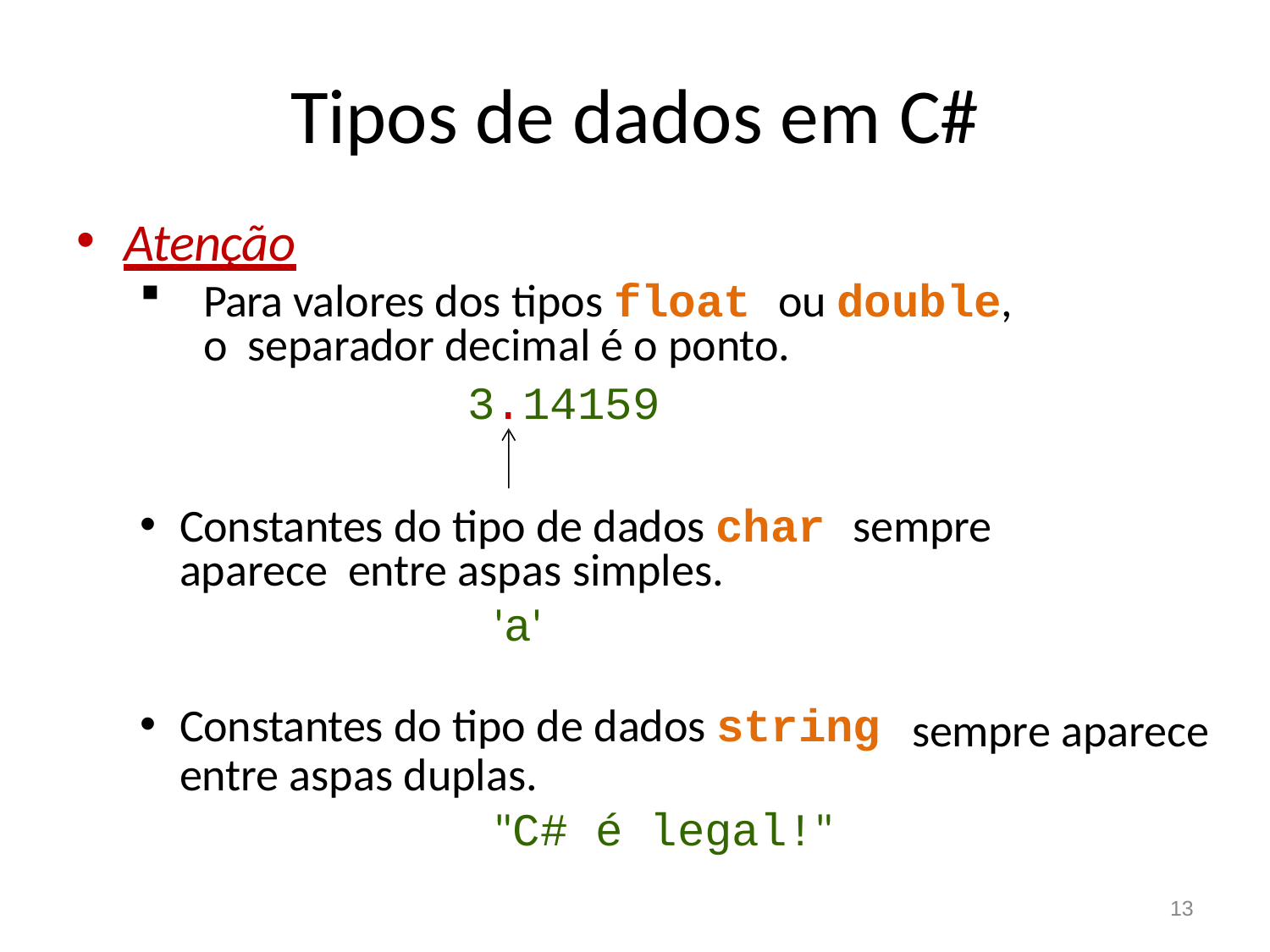

# Tipos de dados em C#
Atenção
Para valores dos tipos float ou double, o  separador decimal é o ponto.
3.14159

Constantes do tipo de dados char sempre aparece  entre aspas simples.
'a'

Constantes do tipo de dados string
entre aspas duplas.
"C# é legal!"
sempre aparece
13